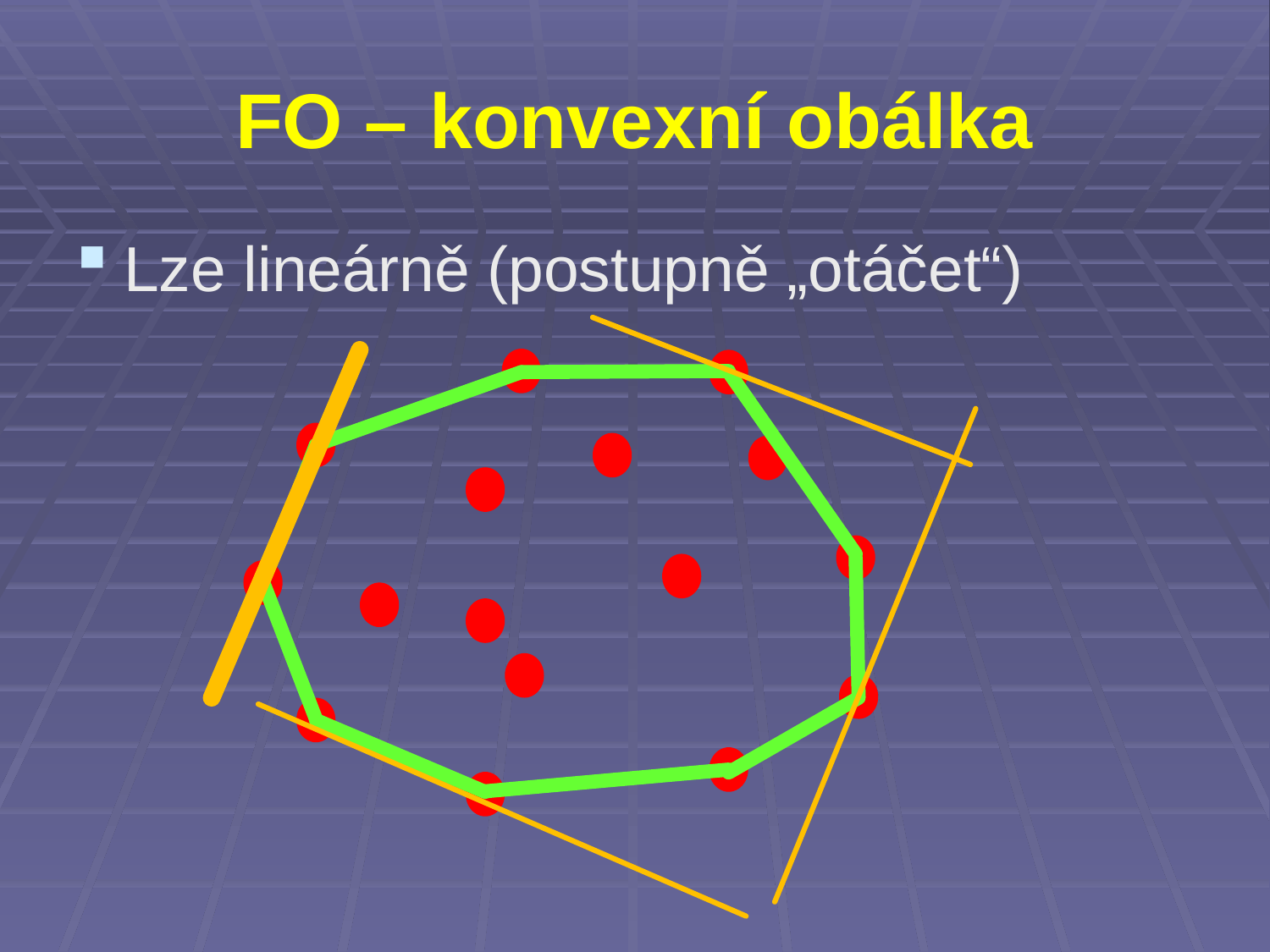

# FO – konvexní obálka
Lze lineárně (postupně „otáčet“)